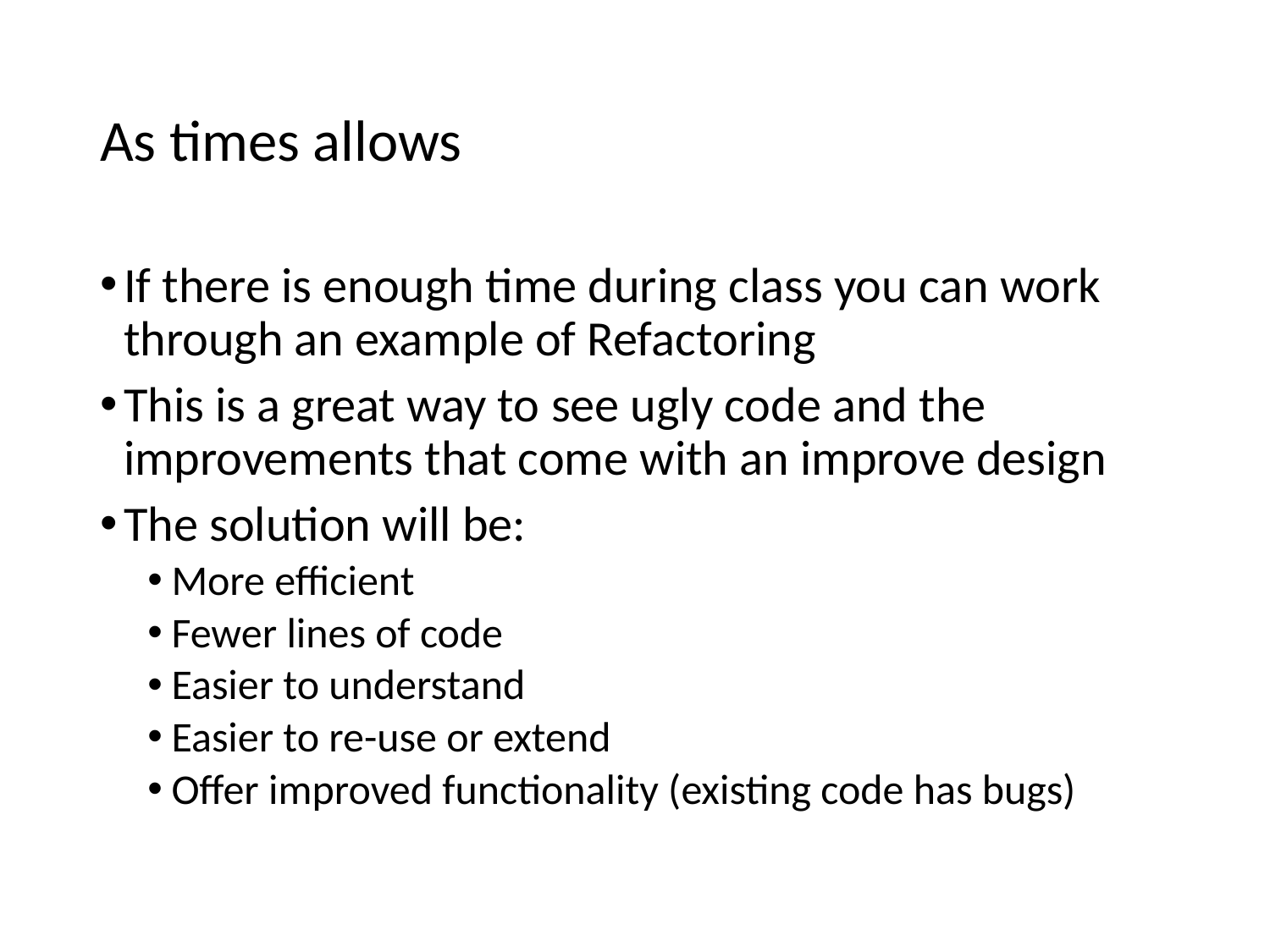

# As times allows
If there is enough time during class you can work through an example of Refactoring
This is a great way to see ugly code and the improvements that come with an improve design
The solution will be:
More efficient
Fewer lines of code
Easier to understand
Easier to re-use or extend
Offer improved functionality (existing code has bugs)